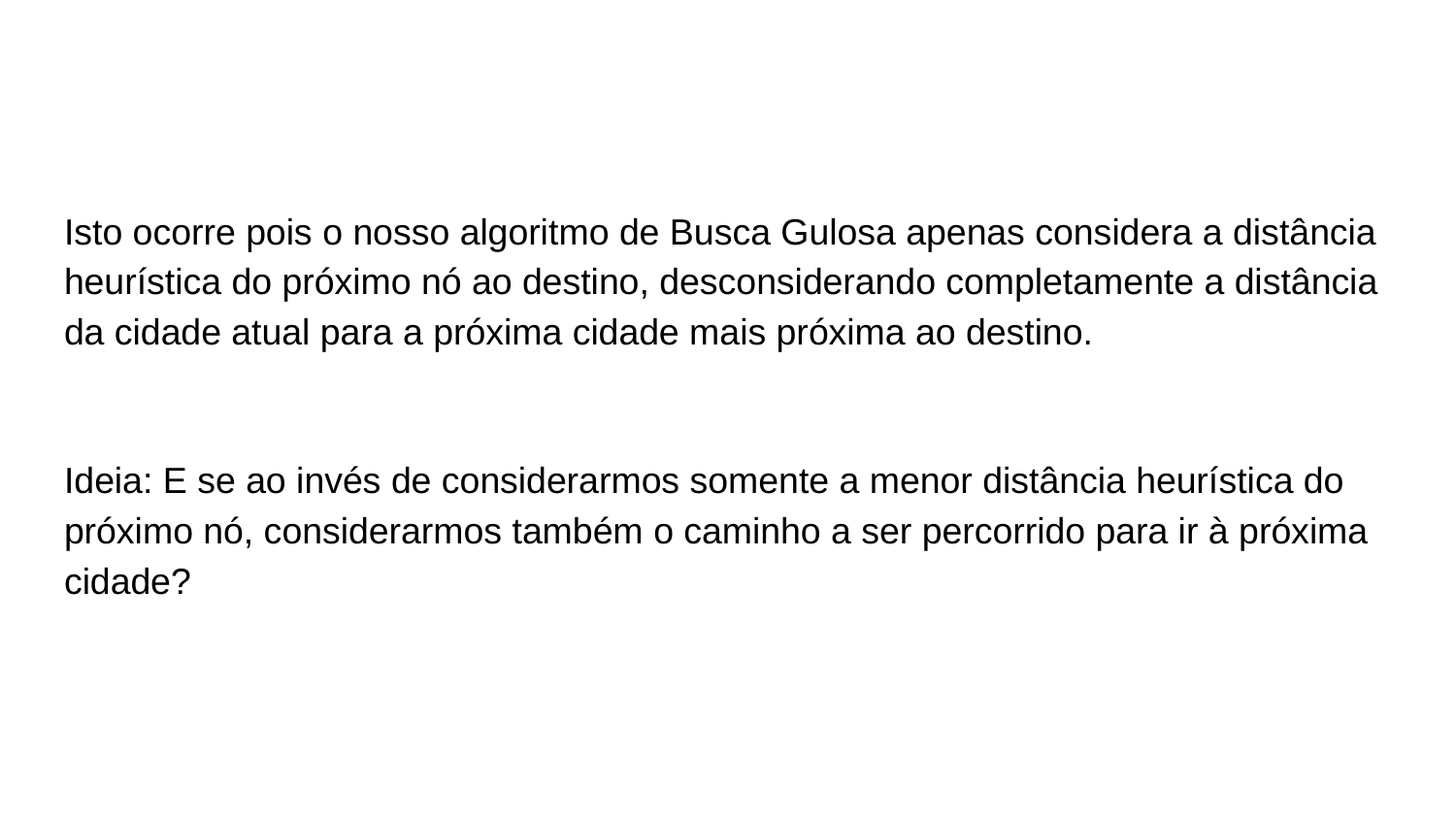

Isto ocorre pois o nosso algoritmo de Busca Gulosa apenas considera a distância heurística do próximo nó ao destino, desconsiderando completamente a distância da cidade atual para a próxima cidade mais próxima ao destino.

Ideia: E se ao invés de considerarmos somente a menor distância heurística do próximo nó, considerarmos também o caminho a ser percorrido para ir à próxima cidade?